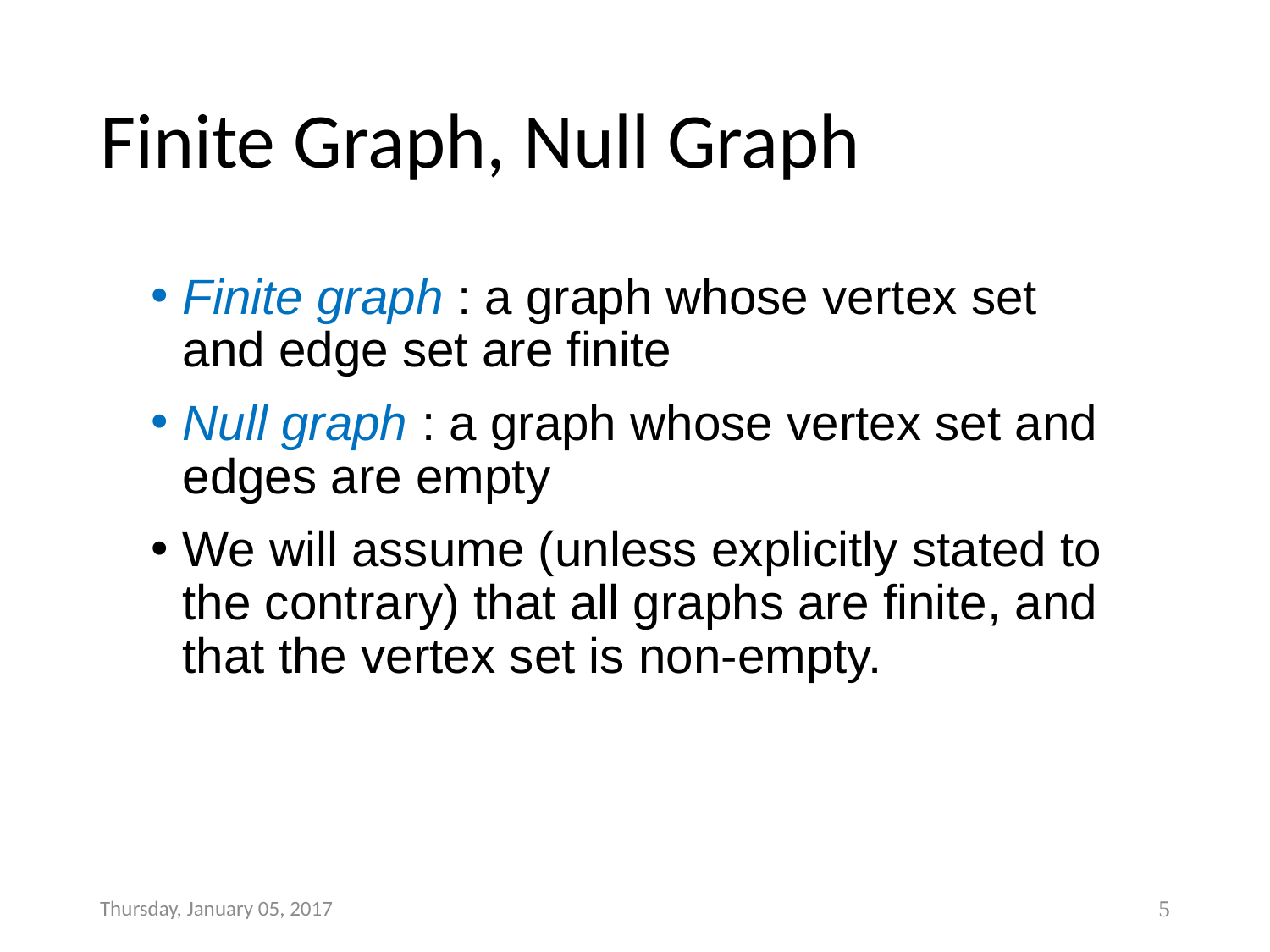

# Finite Graph, Null Graph
Finite graph : a graph whose vertex set and edge set are finite
Null graph : a graph whose vertex set and edges are empty
We will assume (unless explicitly stated to the contrary) that all graphs are finite, and that the vertex set is non-empty.
Thursday, January 05, 2017
5